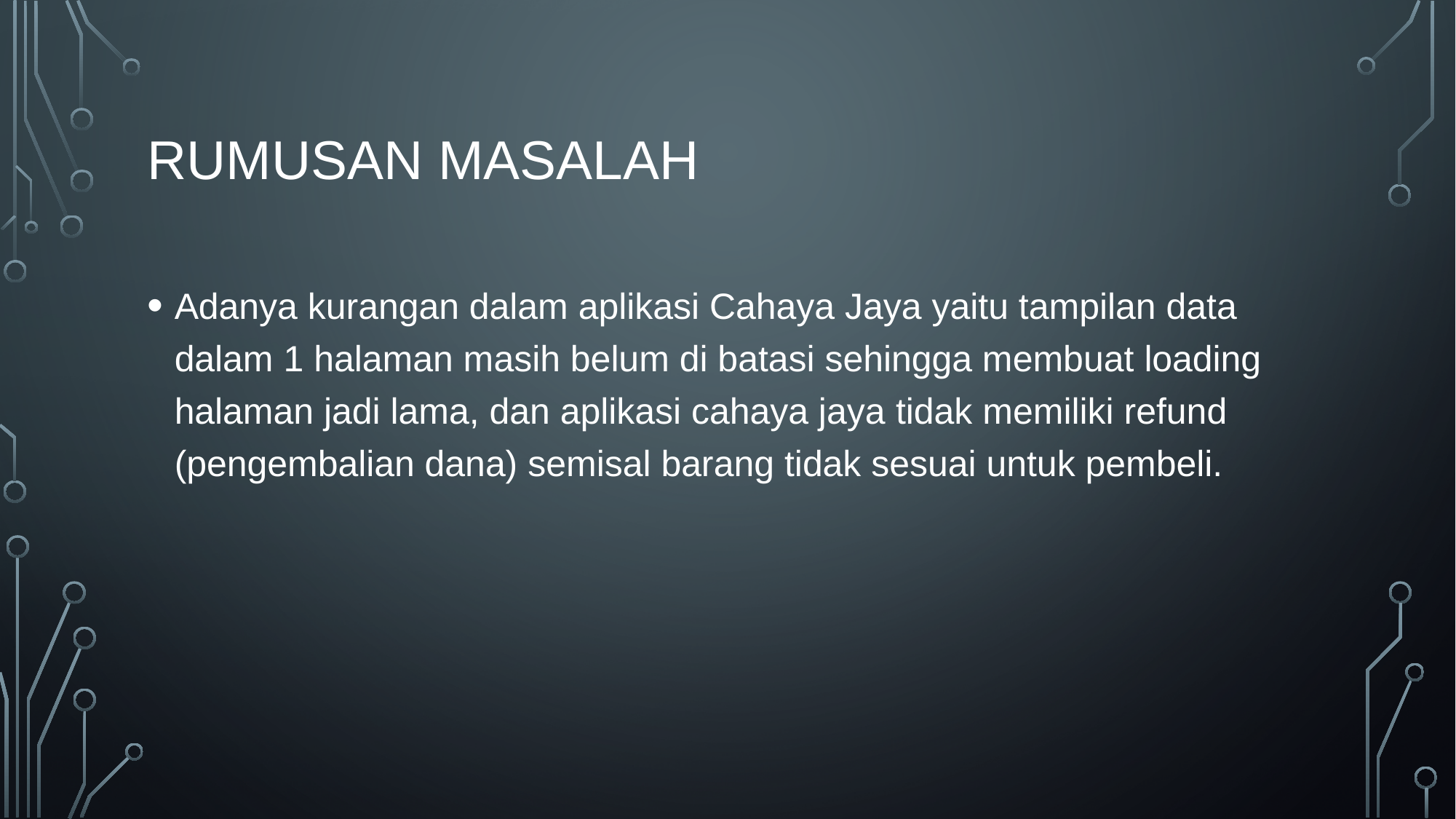

# RUMUSAN MASALAH
Adanya kurangan dalam aplikasi Cahaya Jaya yaitu tampilan data dalam 1 halaman masih belum di batasi sehingga membuat loading halaman jadi lama, dan aplikasi cahaya jaya tidak memiliki refund (pengembalian dana) semisal barang tidak sesuai untuk pembeli.